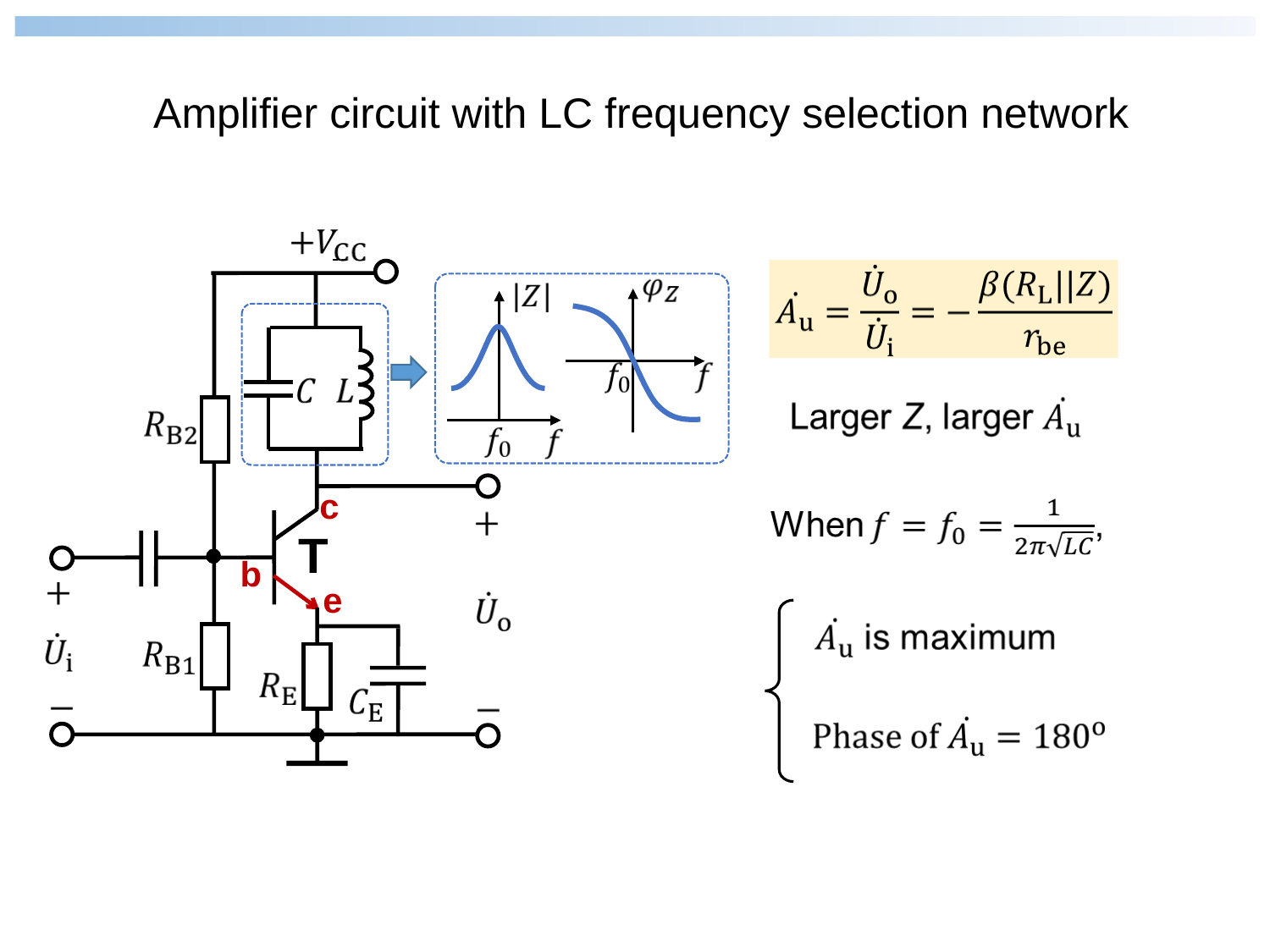

Amplifier circuit with LC frequency selection network

T
c
b
e